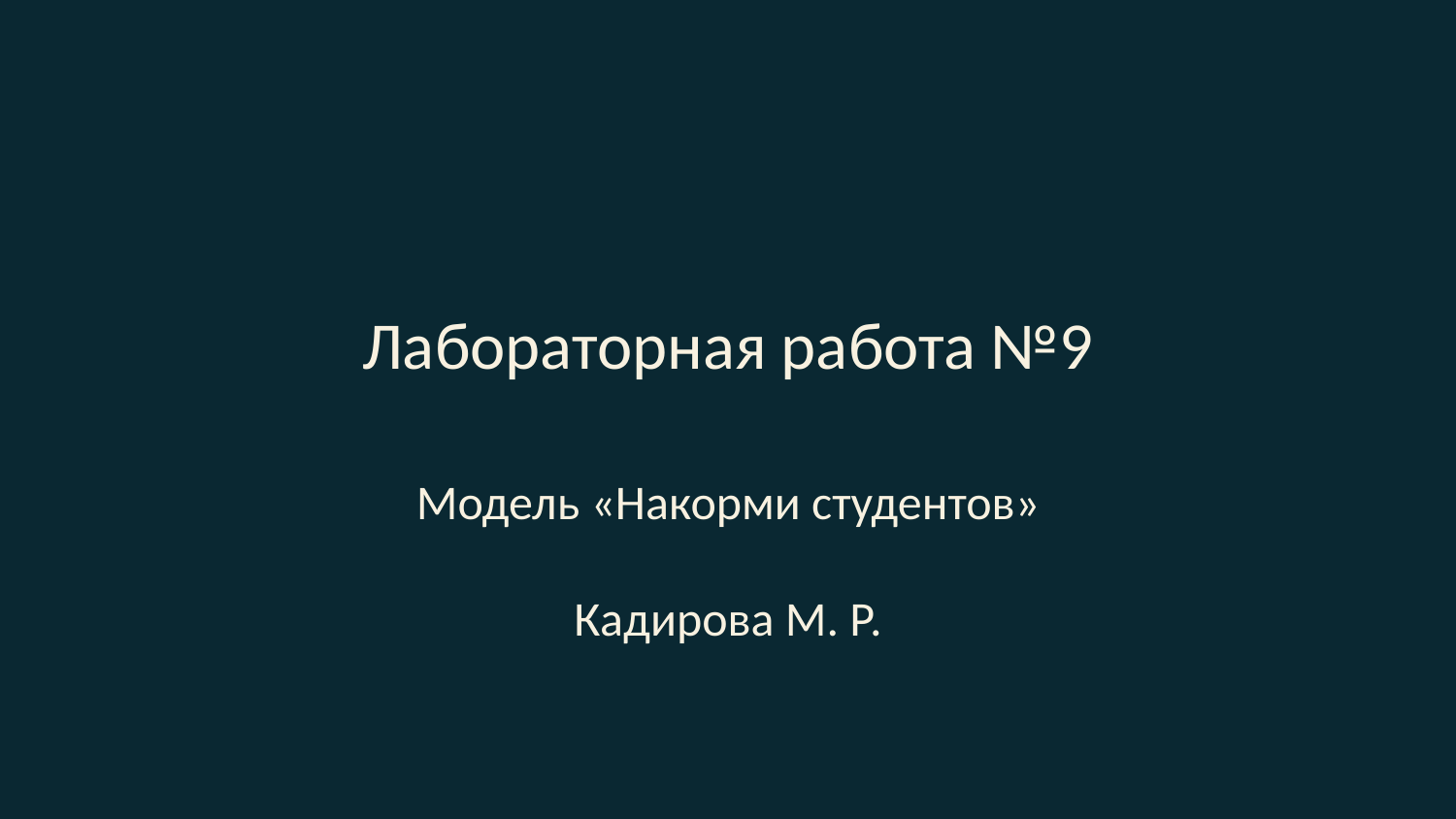

# Лабораторная работа №9
Модель «Накорми студентов»
Кадирова М. Р.